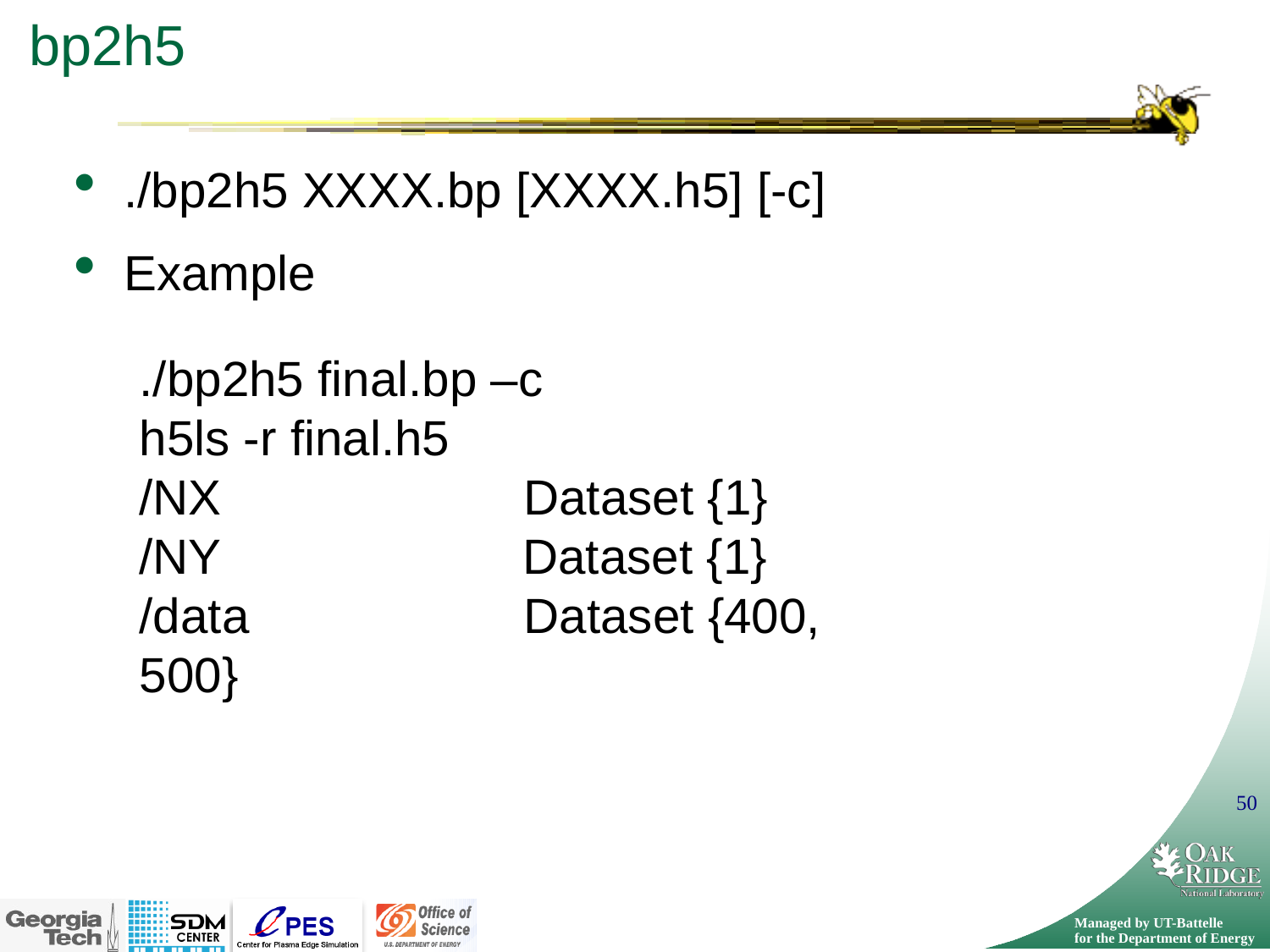

# bp2h5
./bp2h5 XXXX.bp [XXXX.h5] [-c]
Example

./bp2h5 final.bp –c
h5ls -r final.h5
/NX                      Dataset {1}
/NY                      Dataset {1}
/data                    Dataset {400, 500}